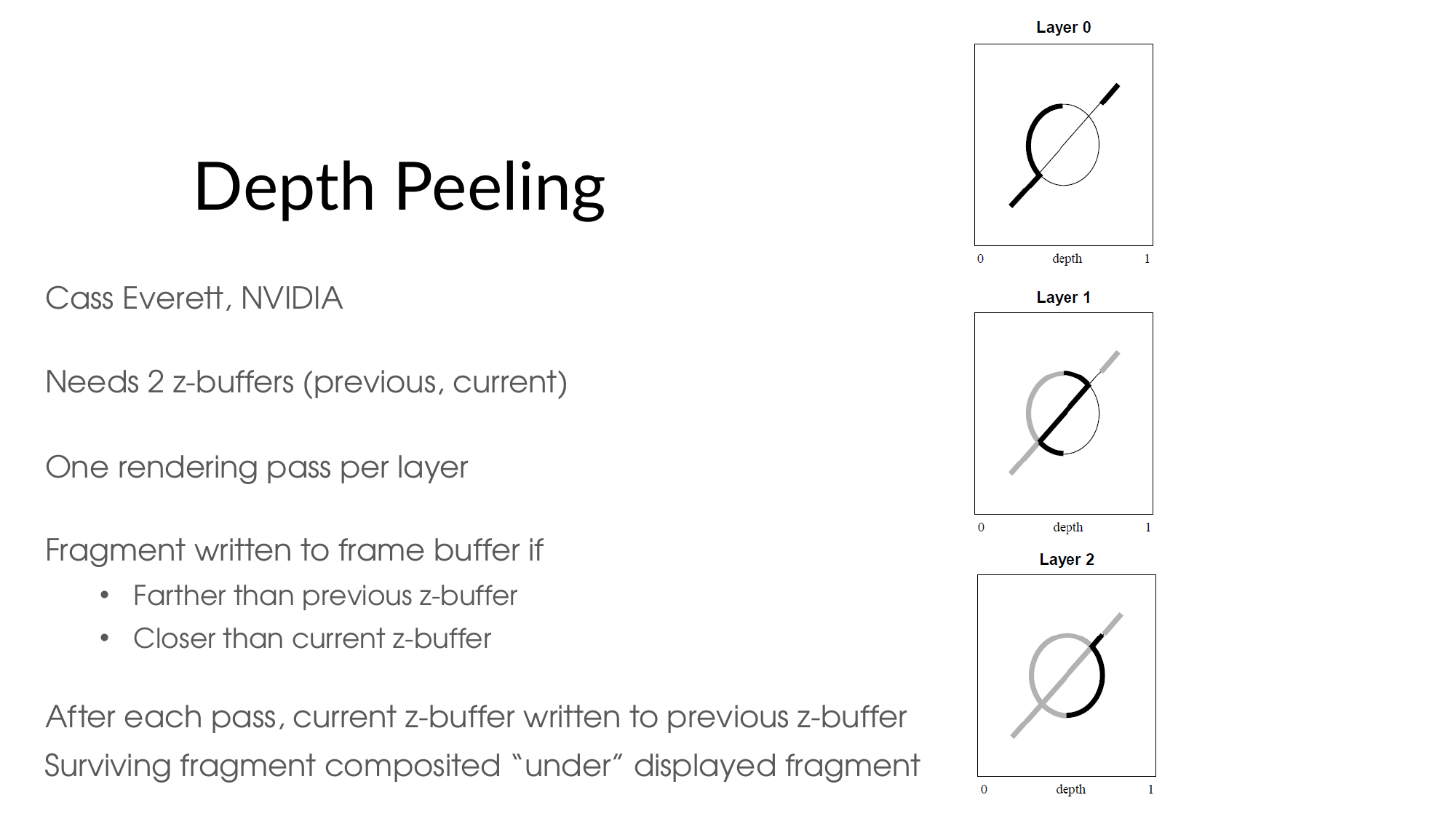

# Depth Peeling
Cass Everett, NVIDIA
Needs 2 z-buffers (previous, current)
One rendering pass per layer
Fragment written to frame buffer if
Farther than previous z-buffer
Closer than current z-buffer
After each pass, current z-buffer written to previous z-buffer
Surviving fragment composited “under” displayed fragment